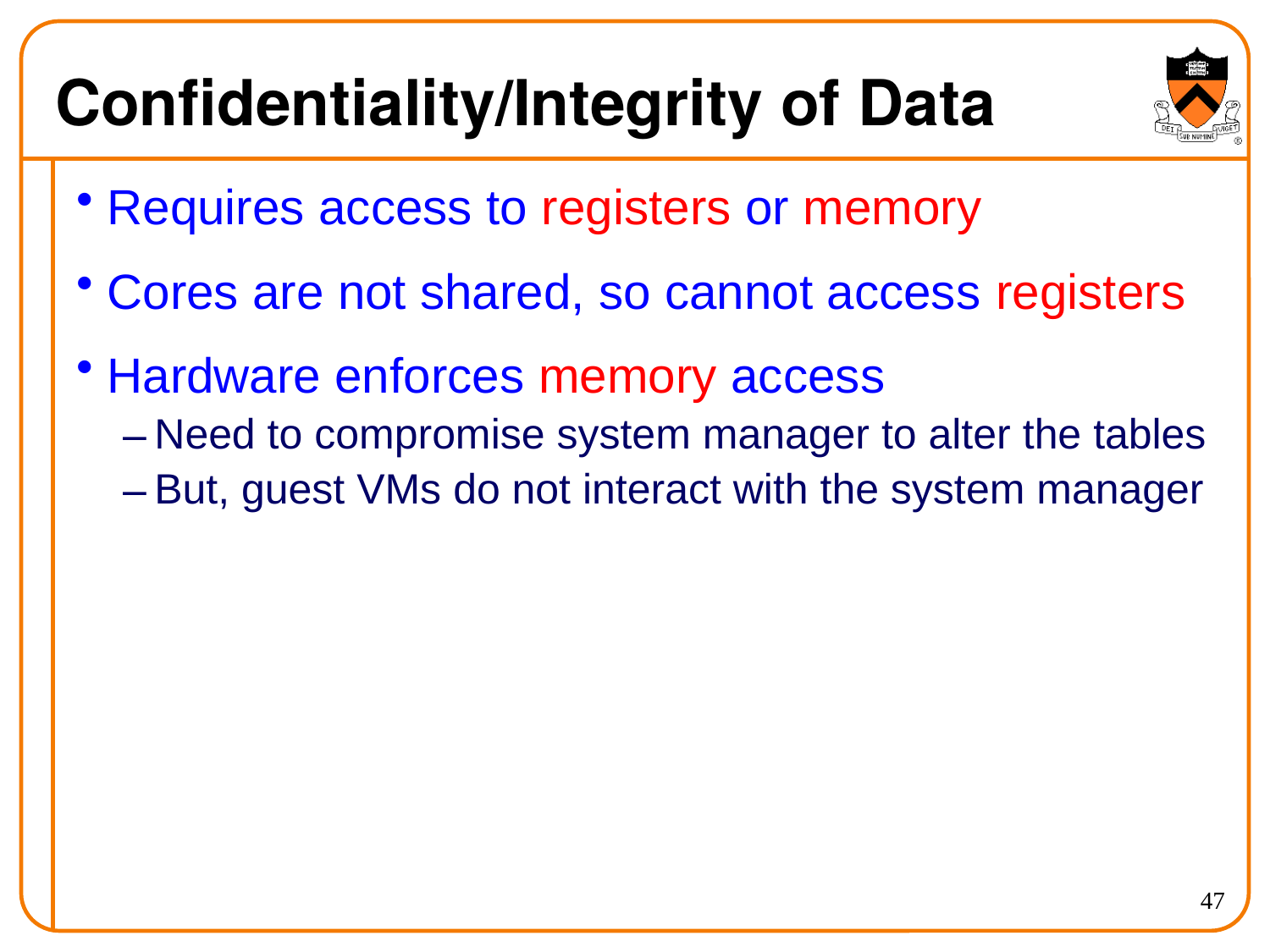

# Confidentiality/Integrity of Data
Requires access to registers or memory
Cores are not shared, so cannot access registers
Hardware enforces memory access
Need to compromise system manager to alter the tables
But, guest VMs do not interact with the system manager

47